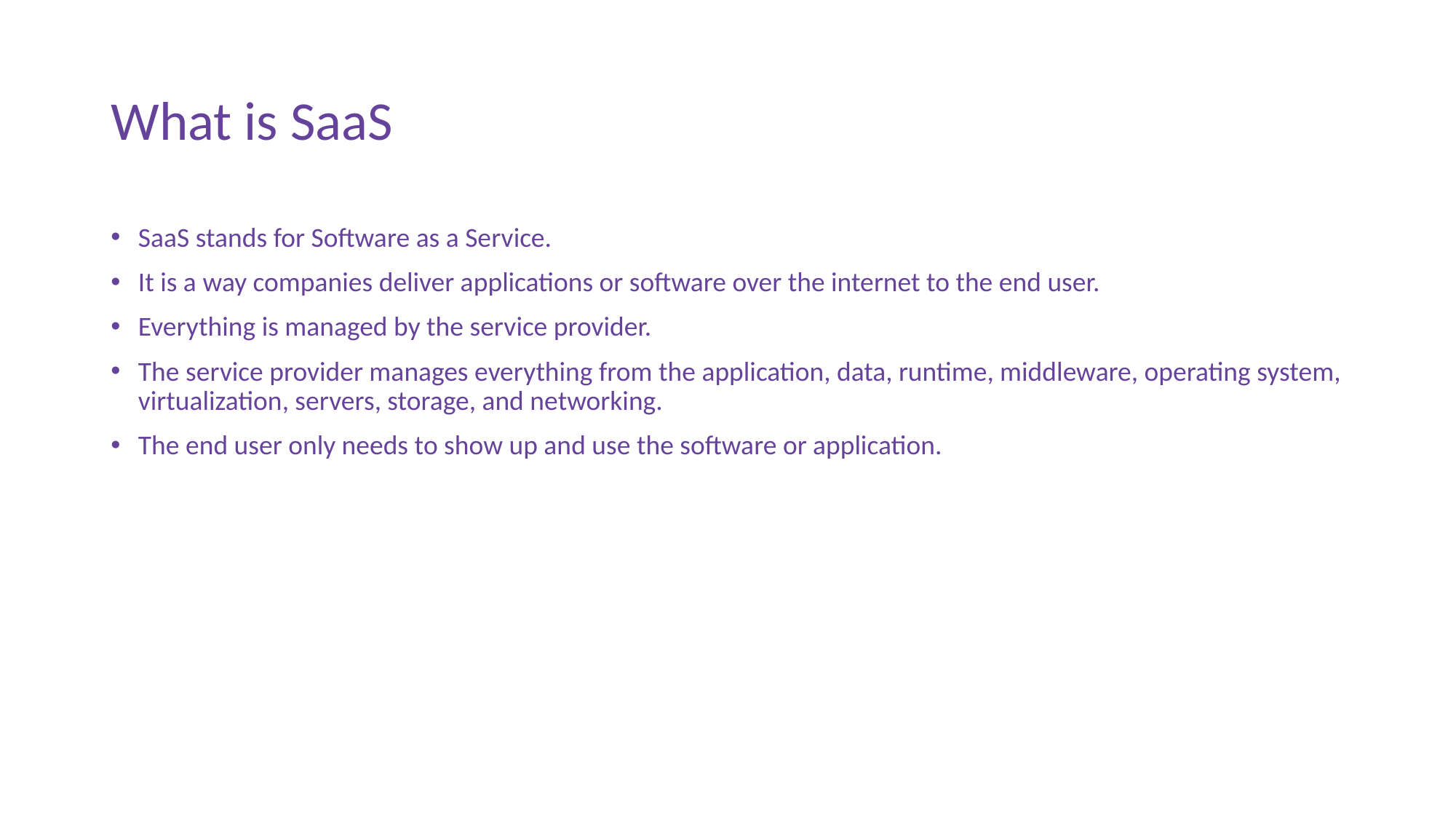

# What is SaaS
SaaS stands for Software as a Service.
It is a way companies deliver applications or software over the internet to the end user.
Everything is managed by the service provider.
The service provider manages everything from the application, data, runtime, middleware, operating system, virtualization, servers, storage, and networking.
The end user only needs to show up and use the software or application.